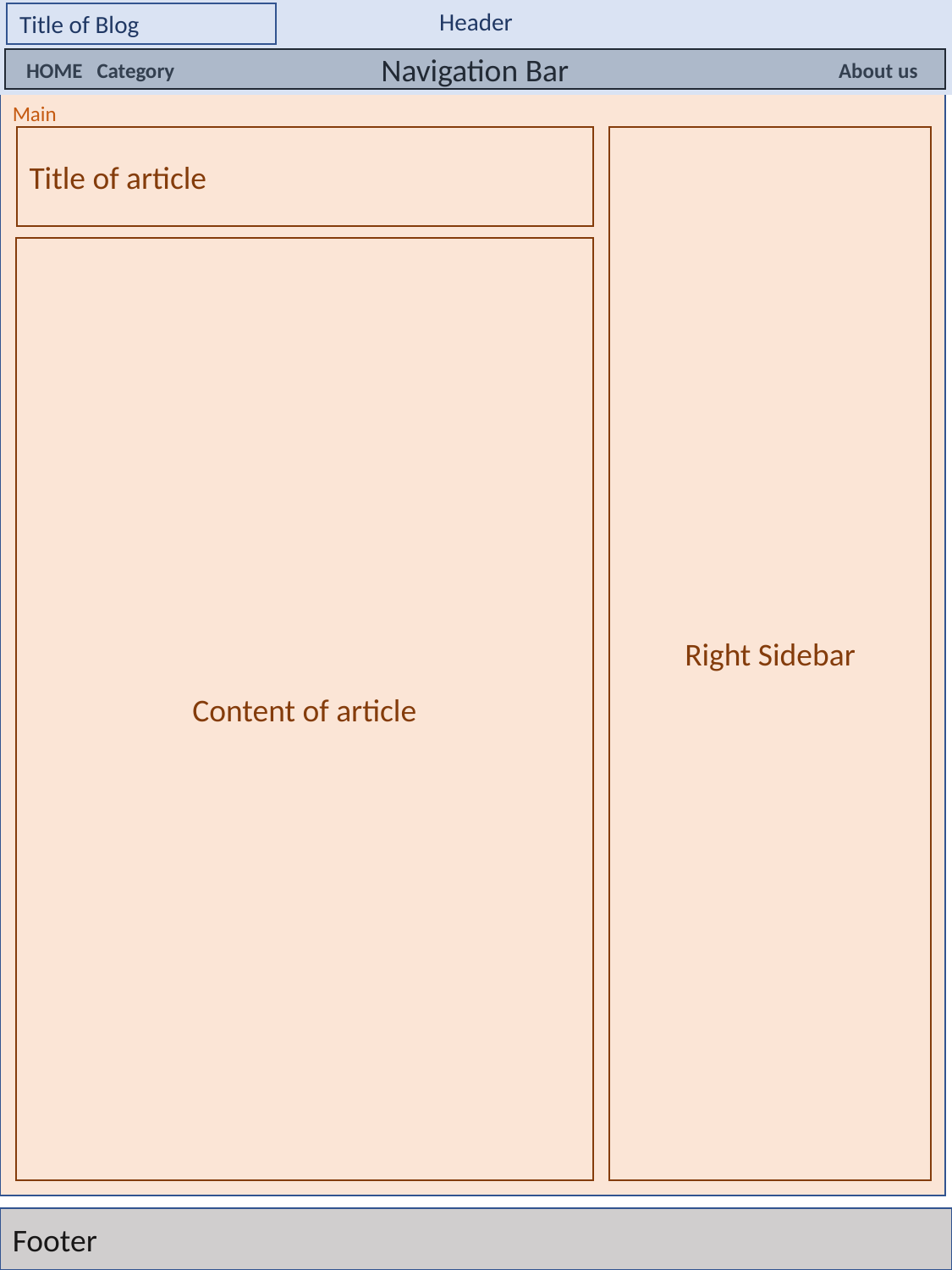

Header
Title of Blog
Navigation Bar
HOME
Category
About us
Main
Title of article
Right Sidebar
Content of article
Footer